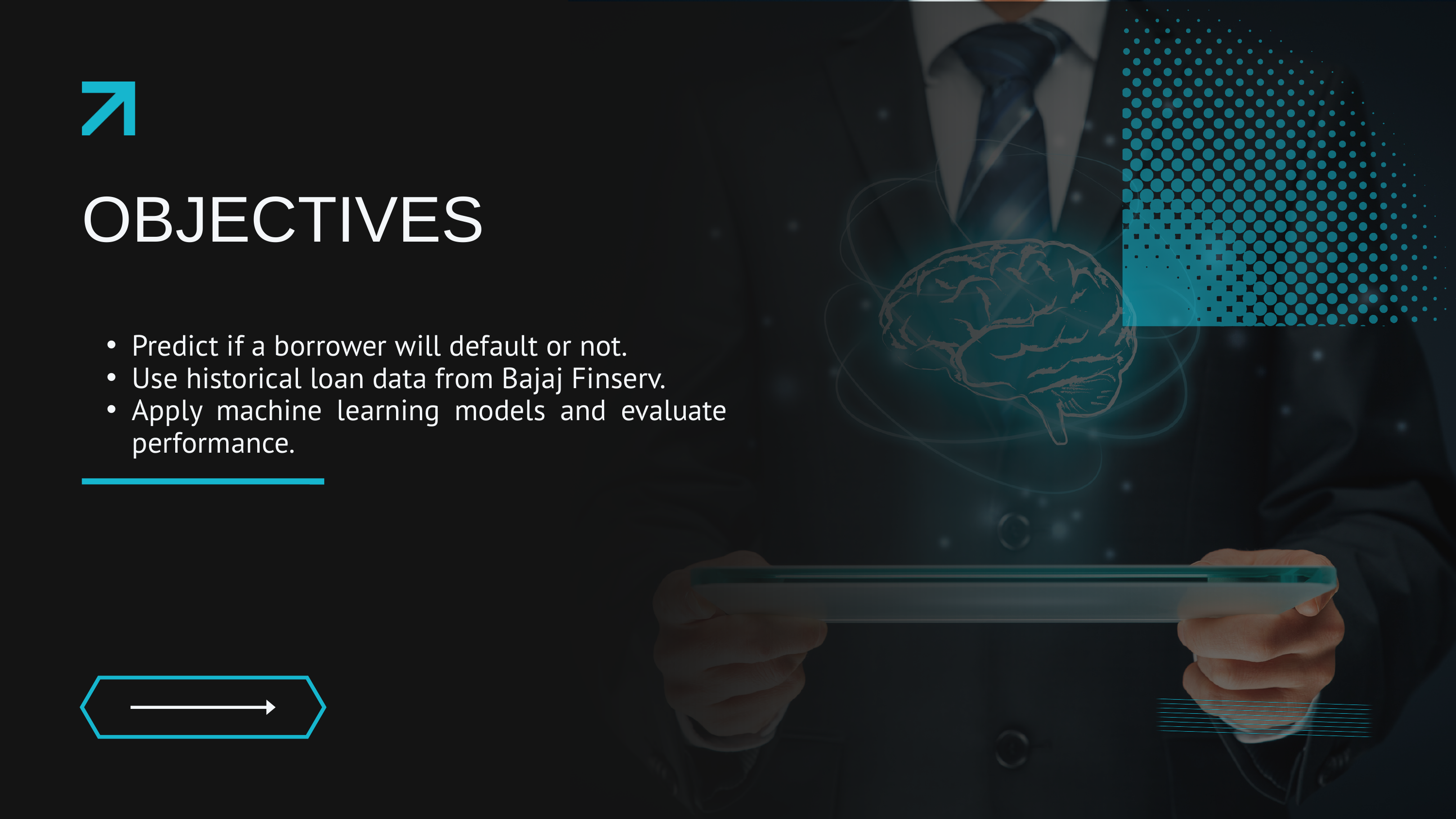

OBJECTIVES
Predict if a borrower will default or not.
Use historical loan data from Bajaj Finserv.
Apply machine learning models and evaluate performance.